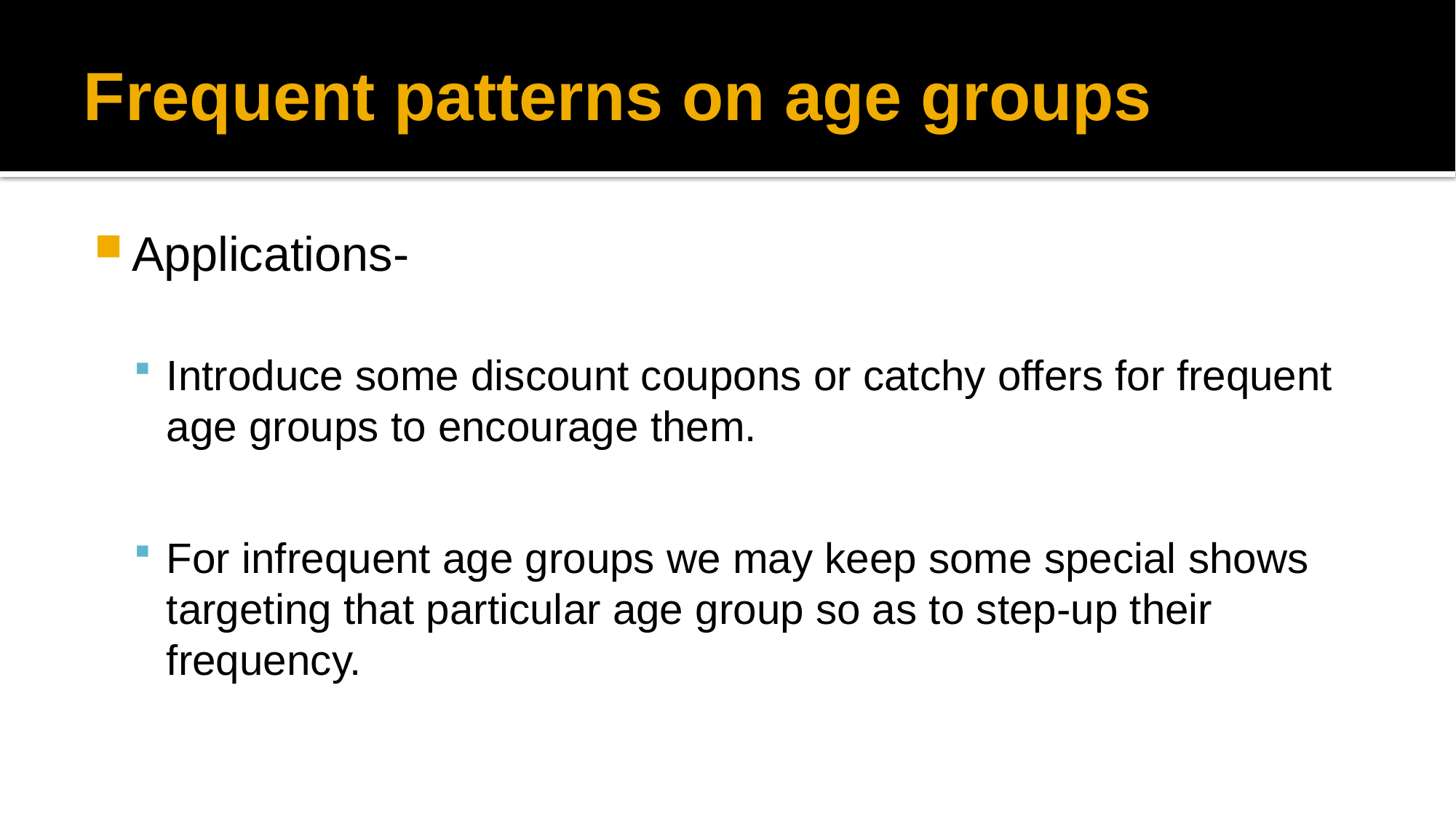

# Frequent patterns on age groups
Applications-

Introduce some discount coupons or catchy offers for frequent age groups to encourage them.

For infrequent age groups we may keep some special shows targeting that particular age group so as to step-up their frequency.